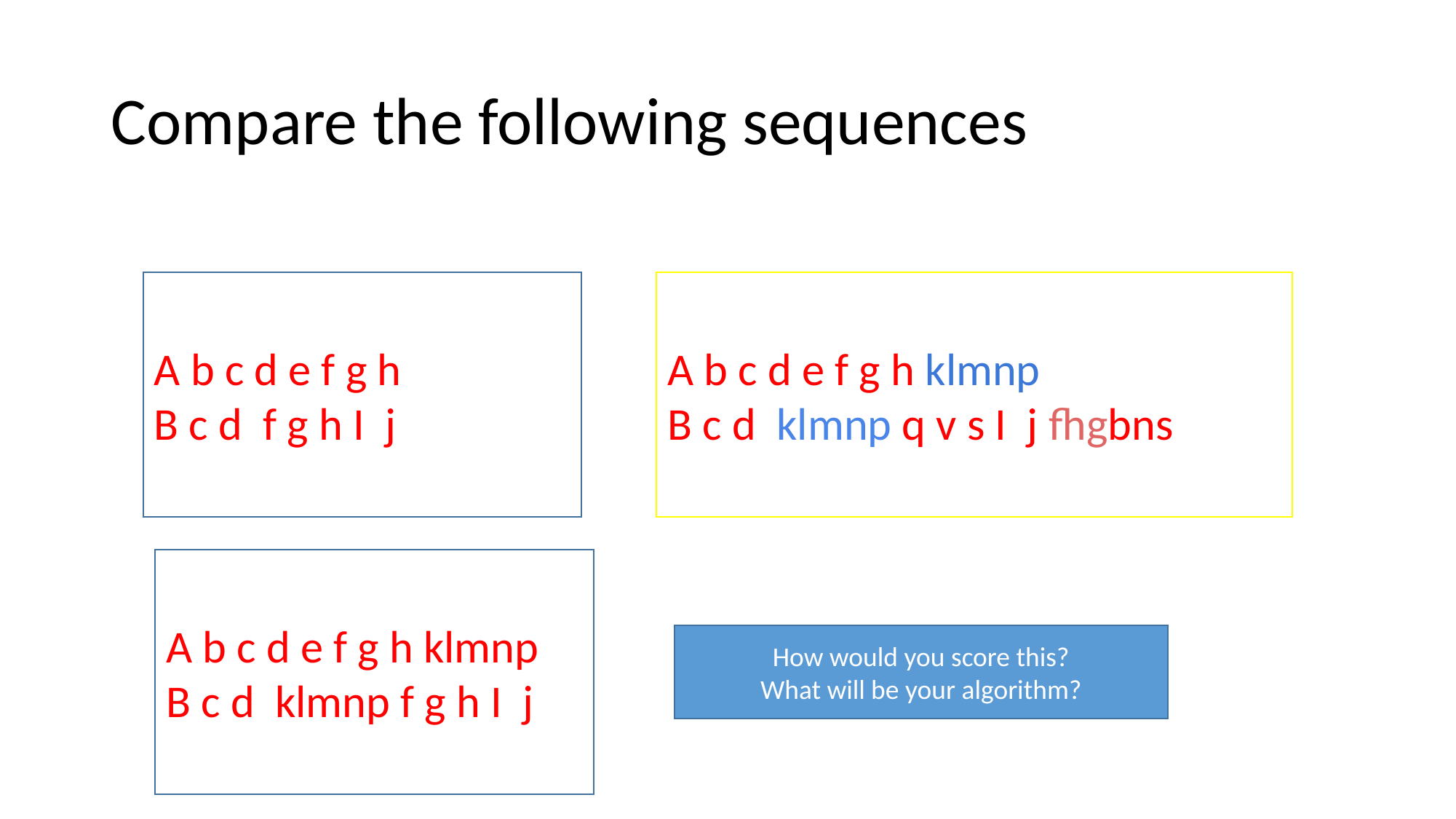

Compare the following sequences
A b c d e f g h
B c d  f g h I  j
A b c d e f g h klmnp
B c d  klmnp q v s I  j fhgbns
A b c d e f g h klmnp
B c d  klmnp f g h I  j
How would you score this?
What will be your algorithm?